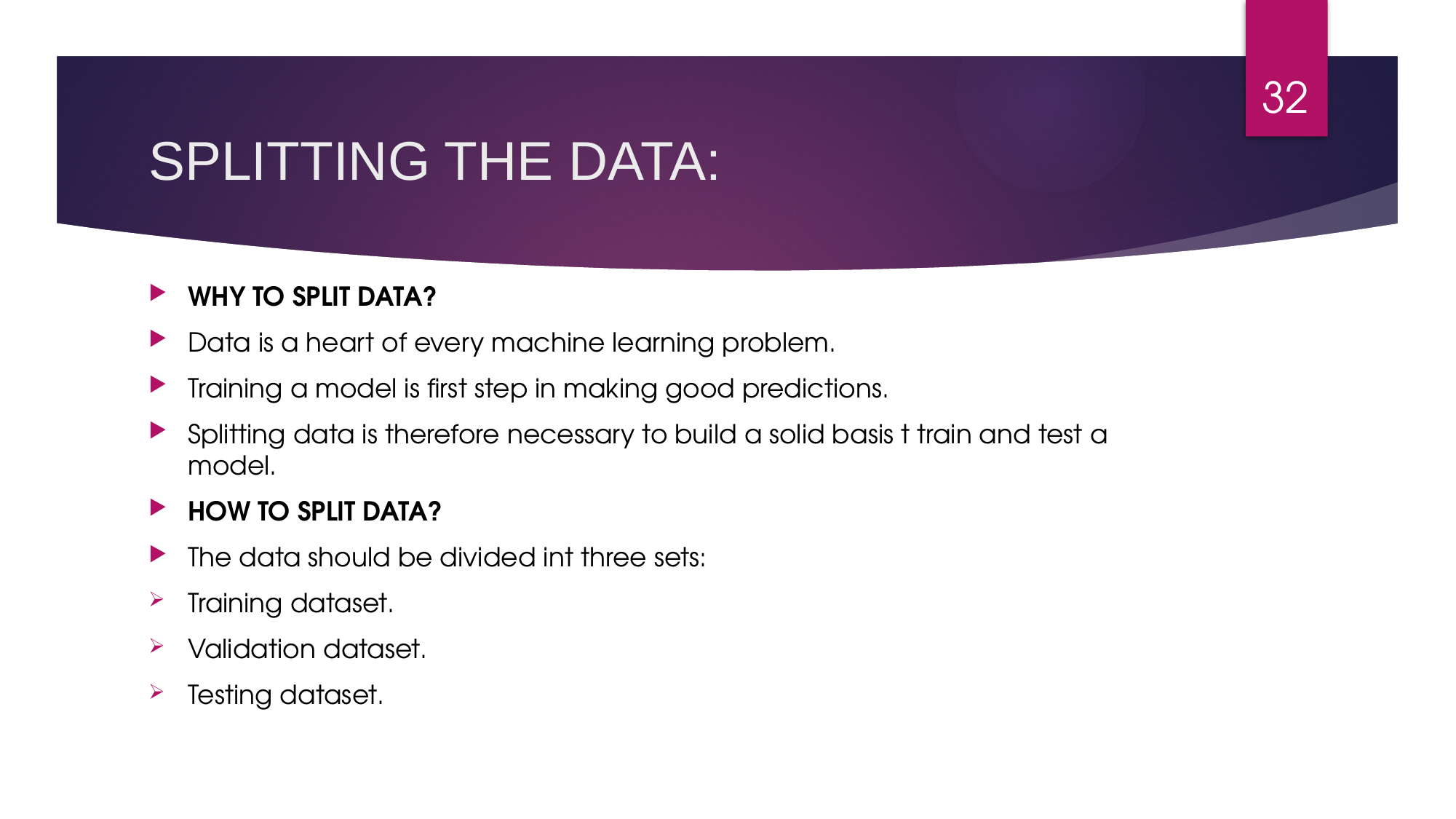

32
# SPLITTING THE DATA:
WHY TO SPLIT DATA?
Data is a heart of every machine learning problem.
Training a model is first step in making good predictions.
Splitting data is therefore necessary to build a solid basis t train and test a model.
HOW TO SPLIT DATA?
The data should be divided int three sets:
Training dataset.
Validation dataset.
Testing dataset.